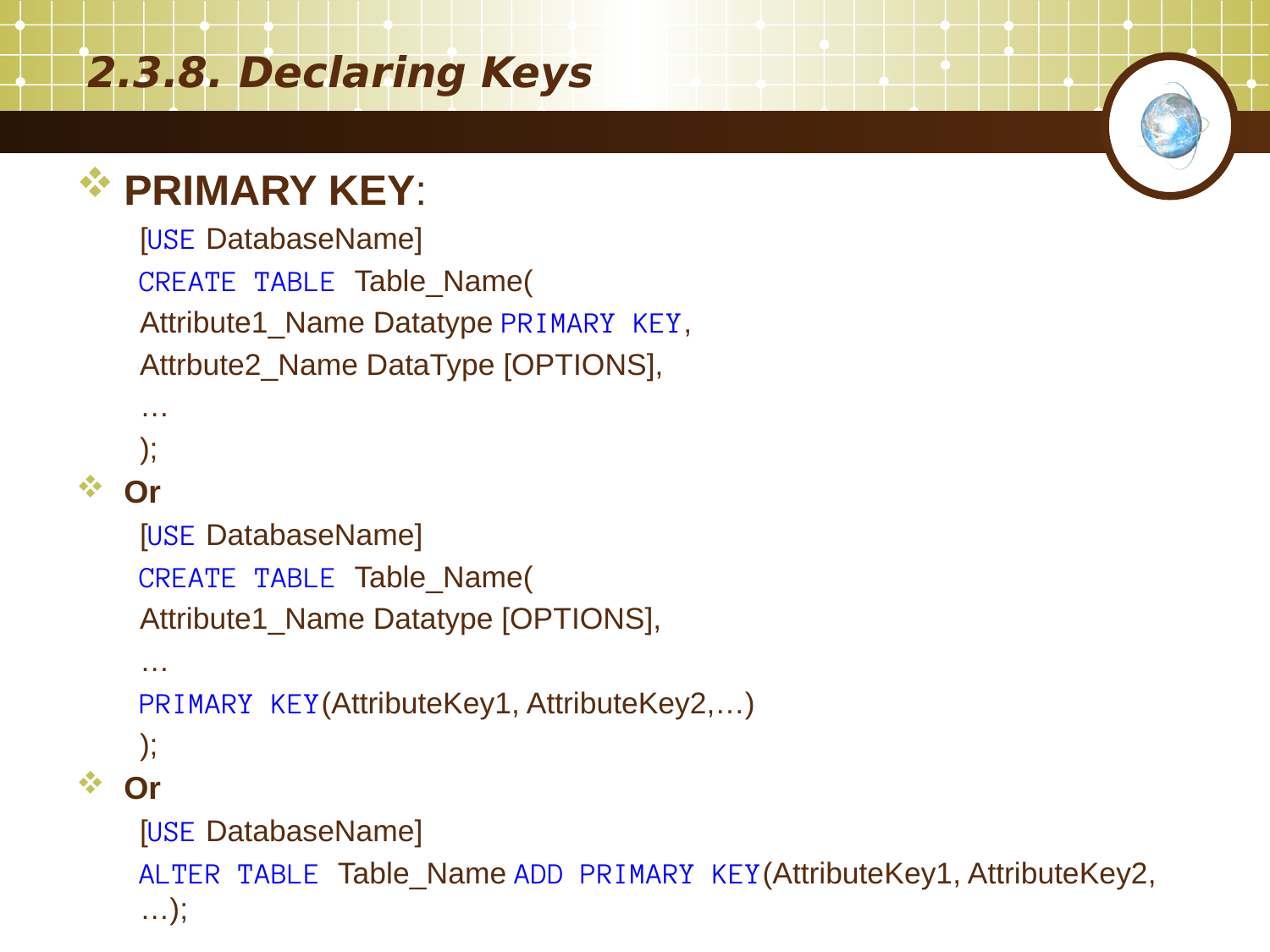

# 2.3.8. Declaring Keys
PRIMARY KEY:
[USE DatabaseName]
CREATE TABLE Table_Name(
Attribute1_Name Datatype PRIMARY KEY,
Attrbute2_Name DataType [OPTIONS],
…
);
Or
[USE DatabaseName]
CREATE TABLE Table_Name(
Attribute1_Name Datatype [OPTIONS],
…
PRIMARY KEY(AttributeKey1, AttributeKey2,…)
);
Or
[USE DatabaseName]
ALTER TABLE Table_Name ADD PRIMARY KEY(AttributeKey1, AttributeKey2,…);